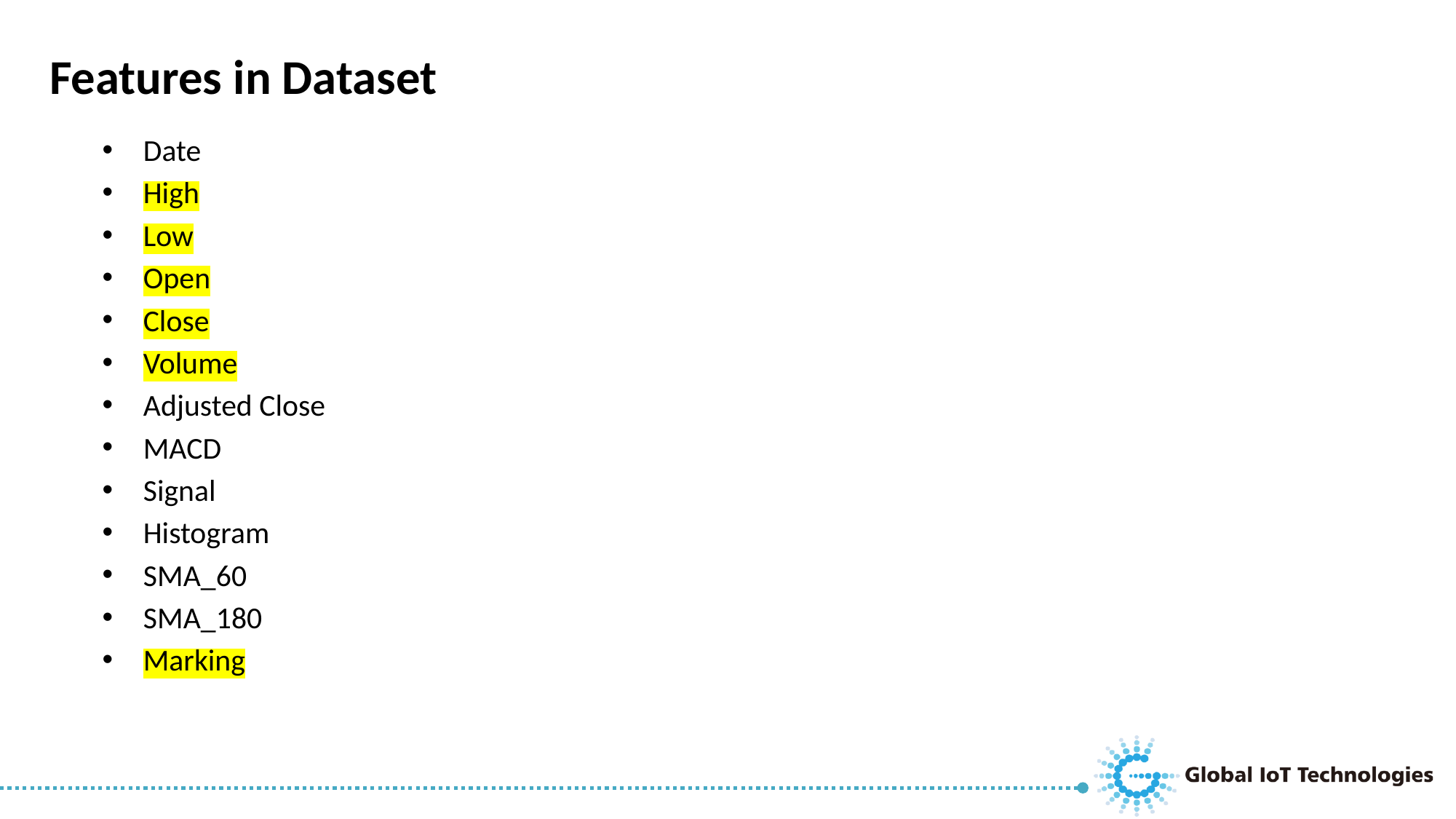

Features in Dataset
Date
High
Low
Open
Close
Volume
Adjusted Close
MACD
Signal
Histogram
SMA_60
SMA_180
Marking